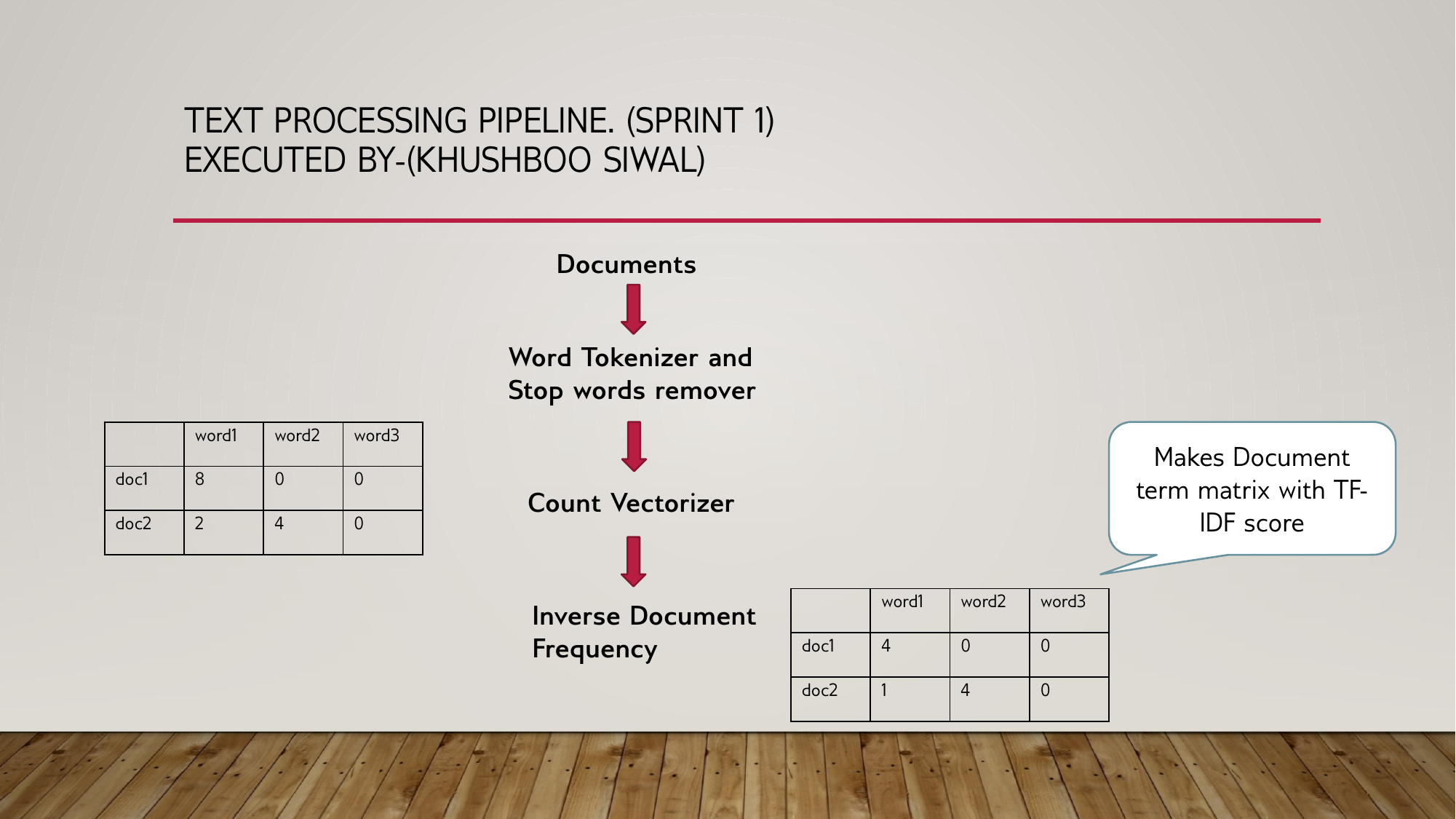

# Text processing pipeline. (Sprint 1) executed by-(khushboo siwal)
Documents

Word Tokenizer and Stop words remover
|  | word1 | word2 | word3 |
| --- | --- | --- | --- |
| doc1 | 8 | 0 | 0 |
| doc2 | 2 | 4 | 0 |

Makes Document term matrix with TF-IDF score
Count Vectorizer

|  | word1 | word2 | word3 |
| --- | --- | --- | --- |
| doc1 | 4 | 0 | 0 |
| doc2 | 1 | 4 | 0 |
Inverse Document Frequency